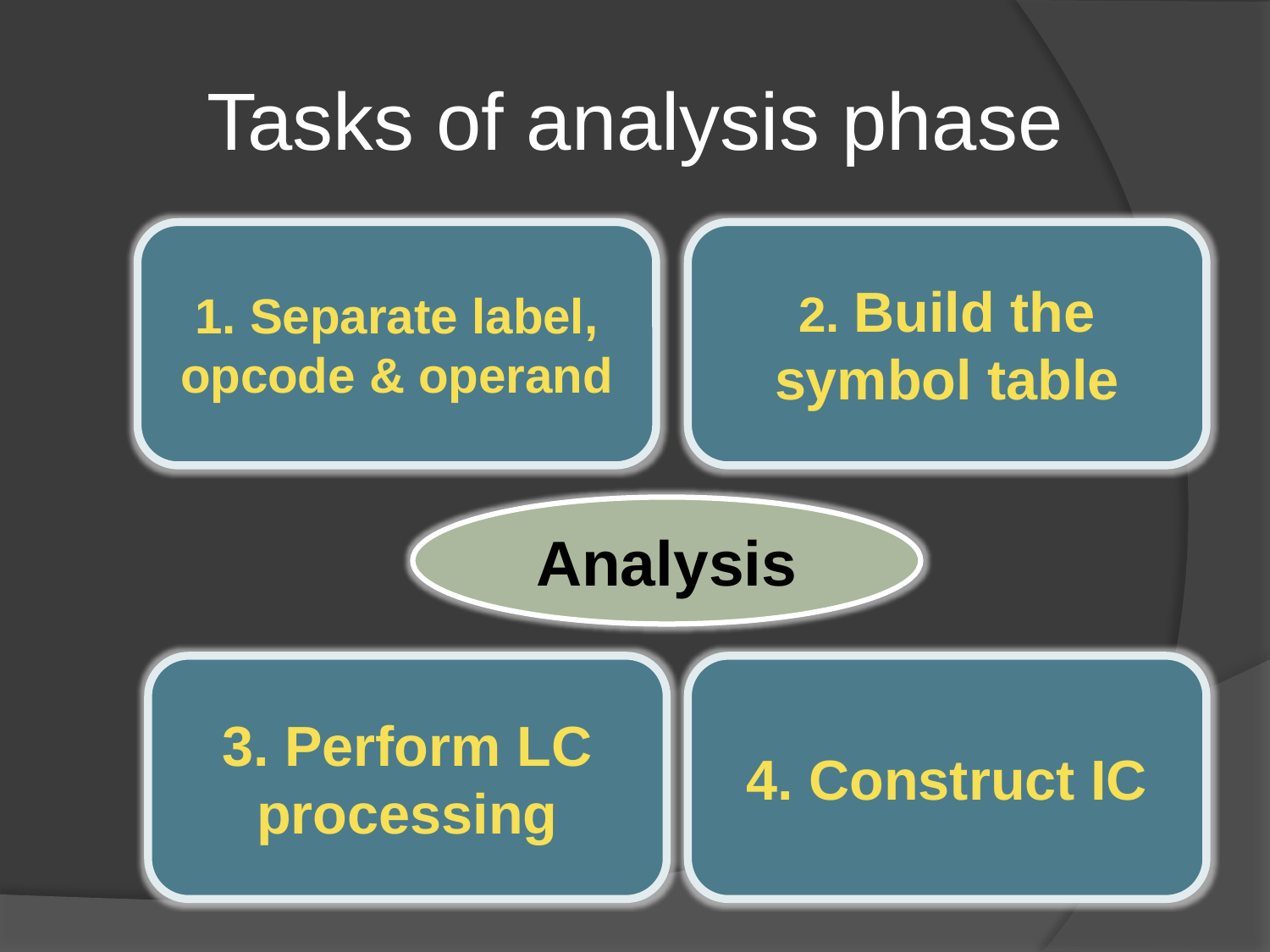

# Tasks of analysis phase
1. Separate label, opcode & operand
2. Build the symbol table
Analysis
3. Perform LC processing
4. Construct IC